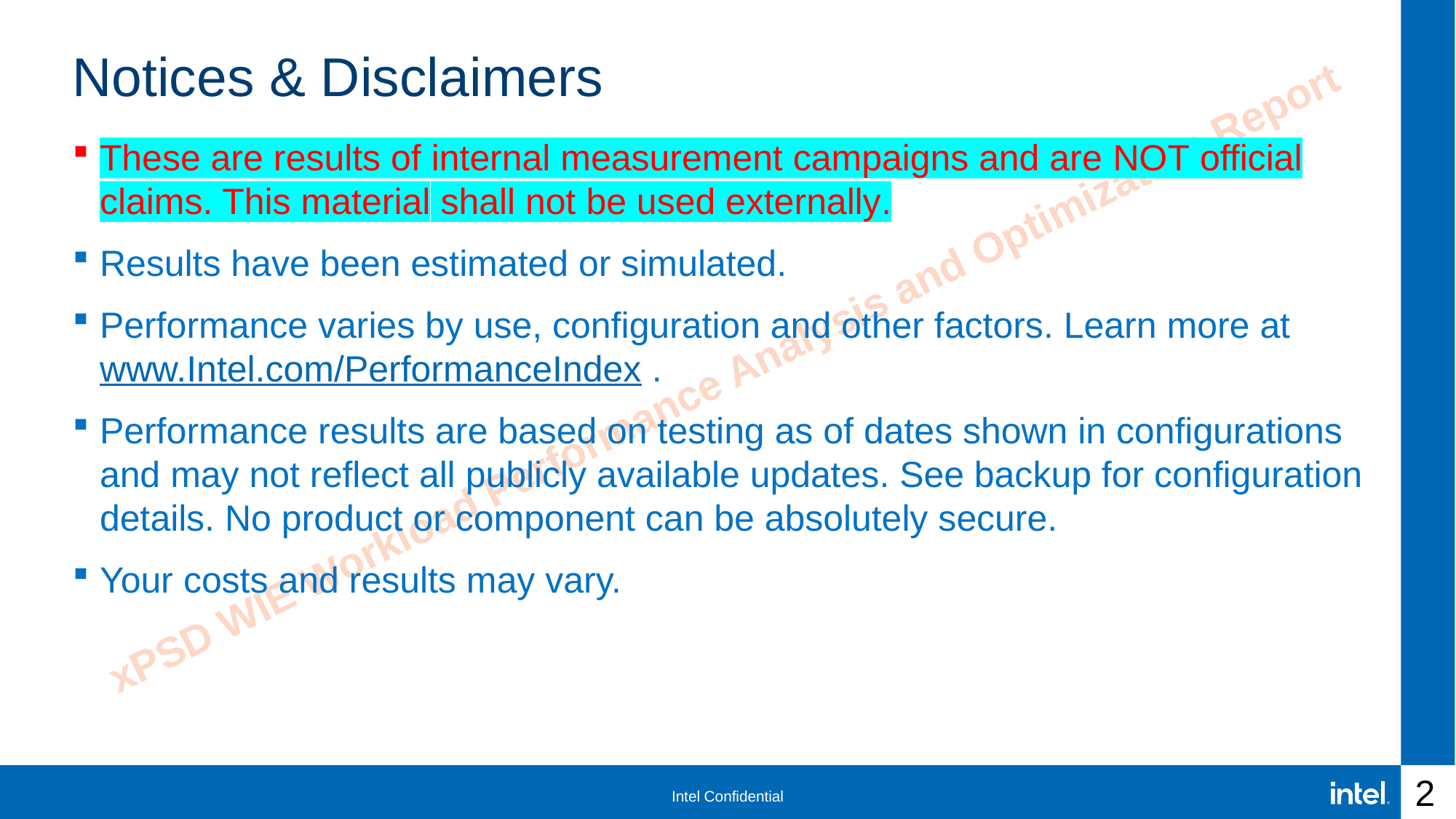

# Notices & Disclaimers
These are results of internal measurement campaigns and are NOT official claims. This material shall not be used externally.
Results have been estimated or simulated.
Performance varies by use, configuration and other factors. Learn more at www.Intel.com/PerformanceIndex .
Performance results are based on testing as of dates shown in configurations and may not reflect all publicly available updates. See backup for configuration details. No product or component can be absolutely secure.
Your costs and results may vary.
2